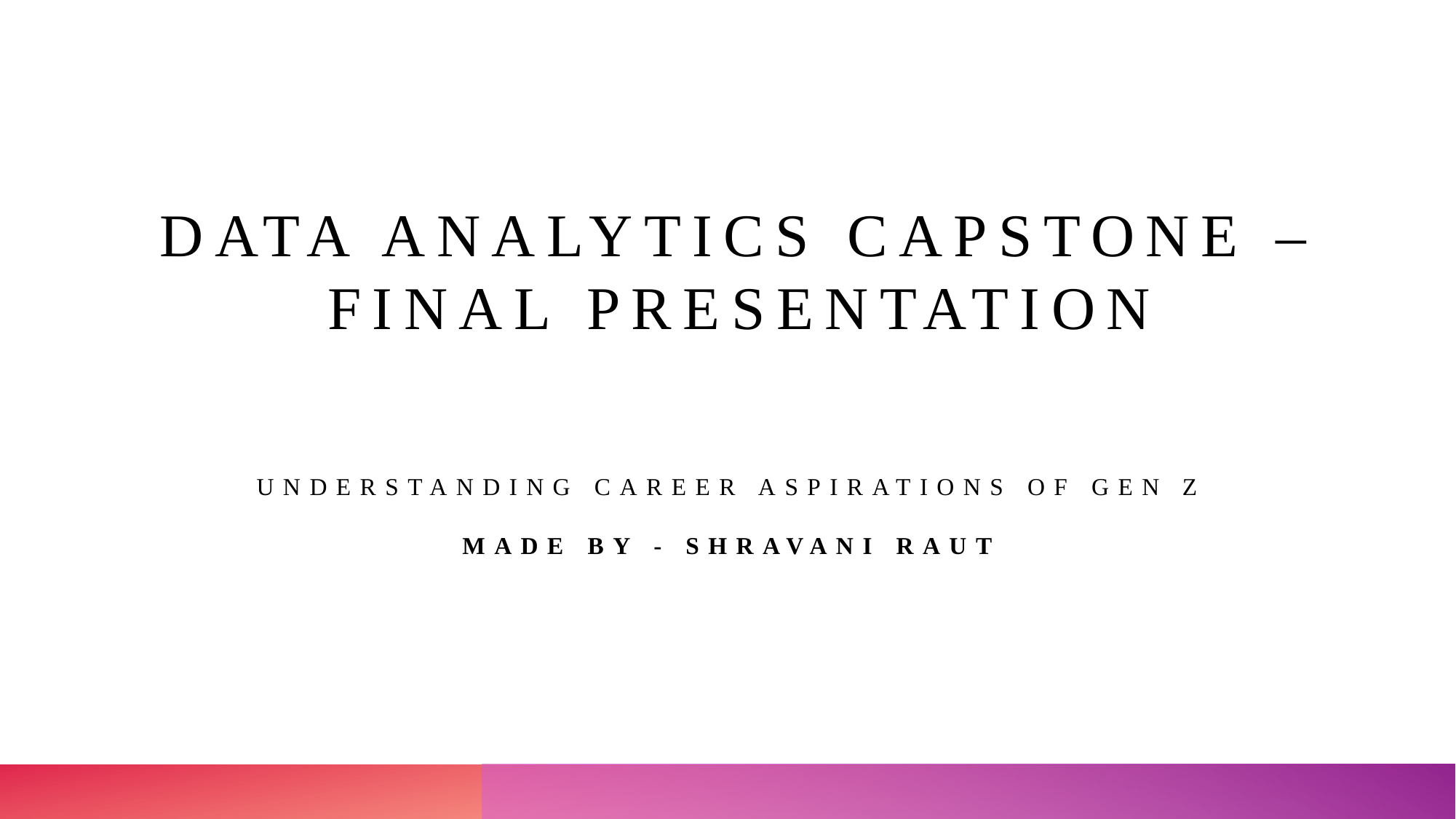

# Data Analytics Capstone – Final Presentation

Understanding Career Aspirations of Gen Z
Made by - Shravani raut